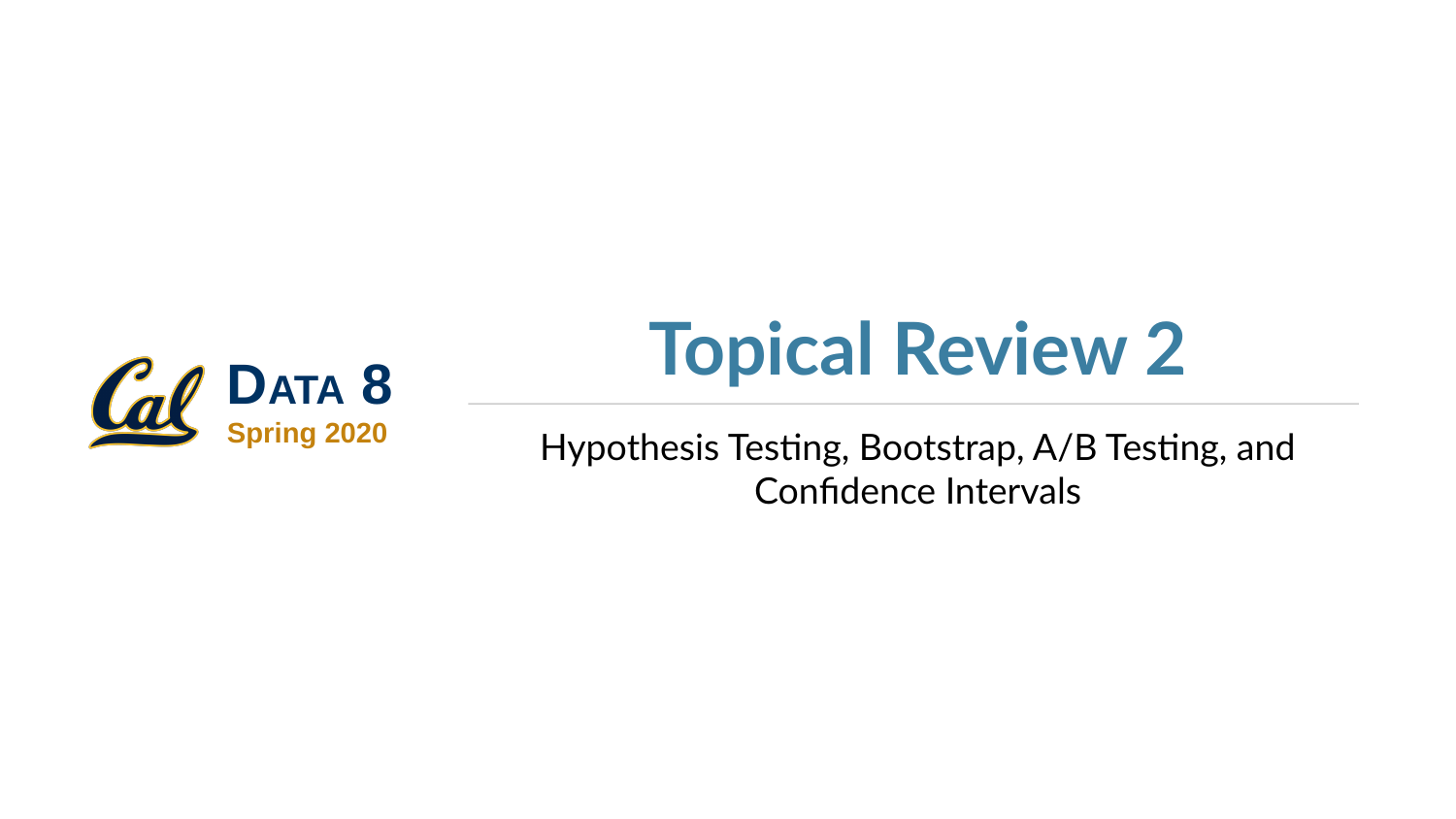

# Topical Review 2
Hypothesis Testing, Bootstrap, A/B Testing, and Confidence Intervals